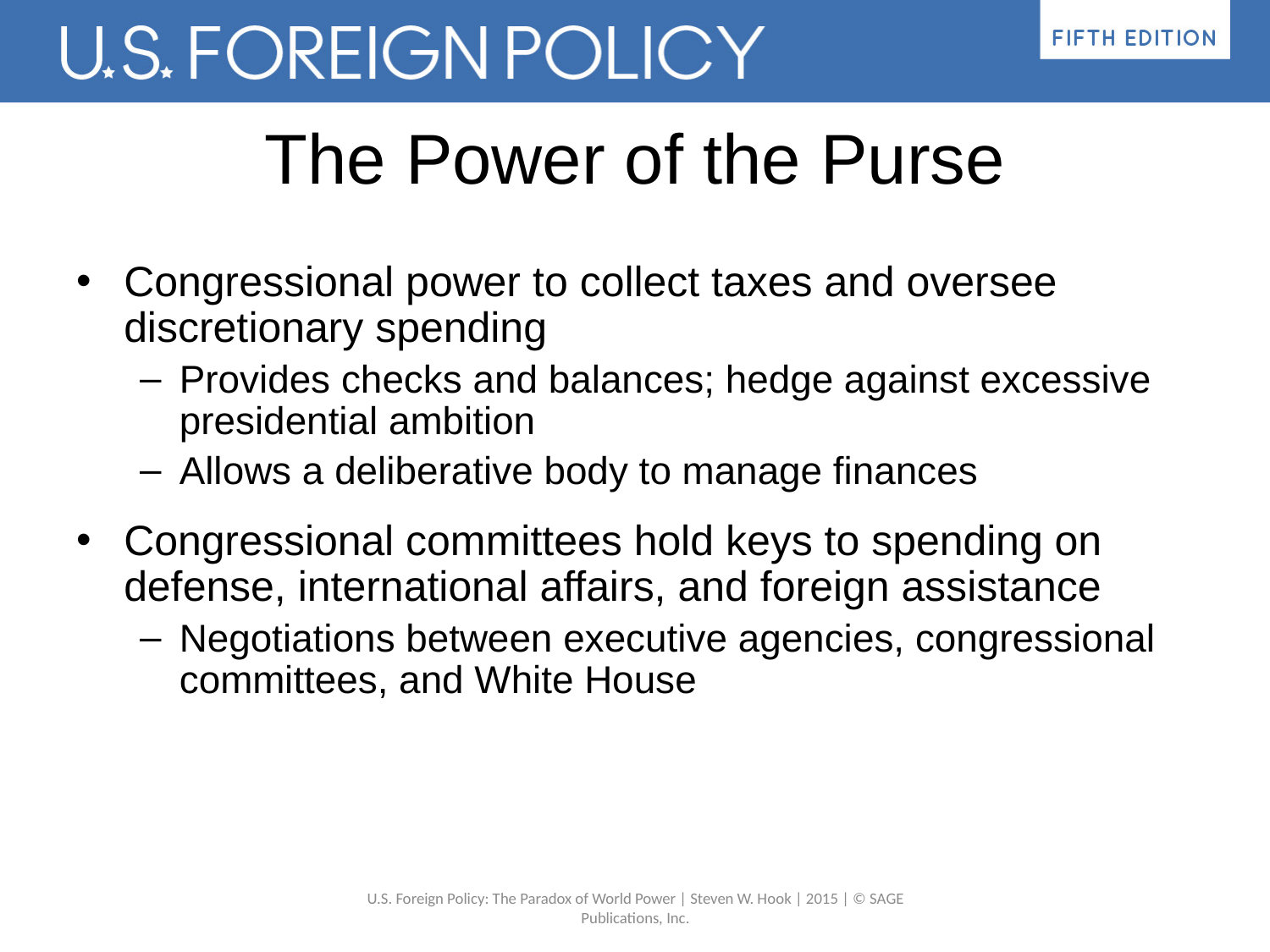

# The Power of the Purse
Congressional power to collect taxes and oversee discretionary spending
Provides checks and balances; hedge against excessive presidential ambition
Allows a deliberative body to manage finances

Congressional committees hold keys to spending on defense, international affairs, and foreign assistance
Negotiations between executive agencies, congressional committees, and White House
U.S. Foreign Policy: The Paradox of World Power | Steven W. Hook | 2015 | © SAGE Publications, Inc.